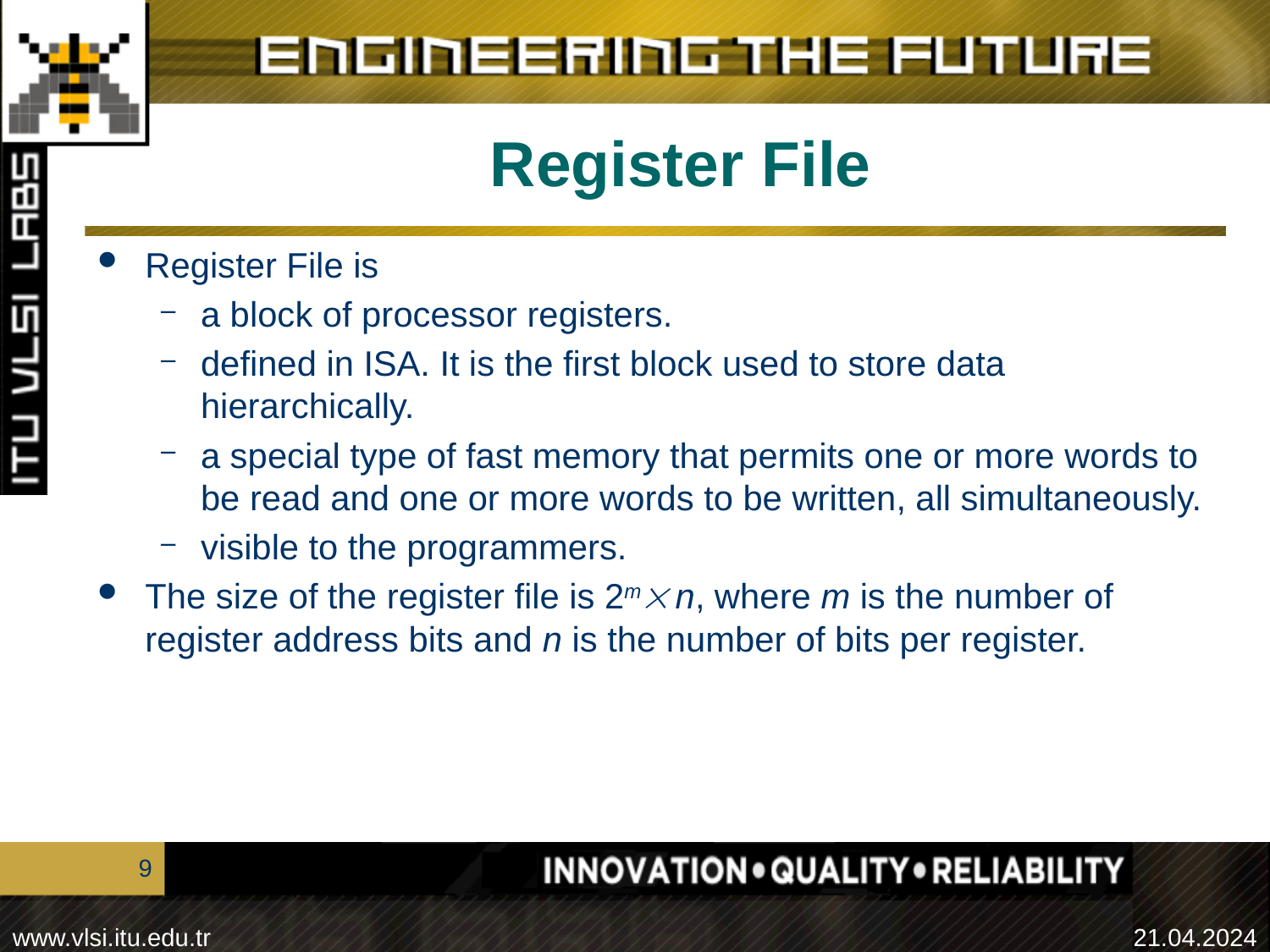

# Register File
Register File is
a block of processor registers.
defined in ISA. It is the first block used to store data hierarchically.
a special type of fast memory that permits one or more words to be read and one or more words to be written, all simultaneously.
visible to the programmers.
The size of the register file is 2m× n, where m is the number of register address bits and n is the number of bits per register.
9
21.04.2024